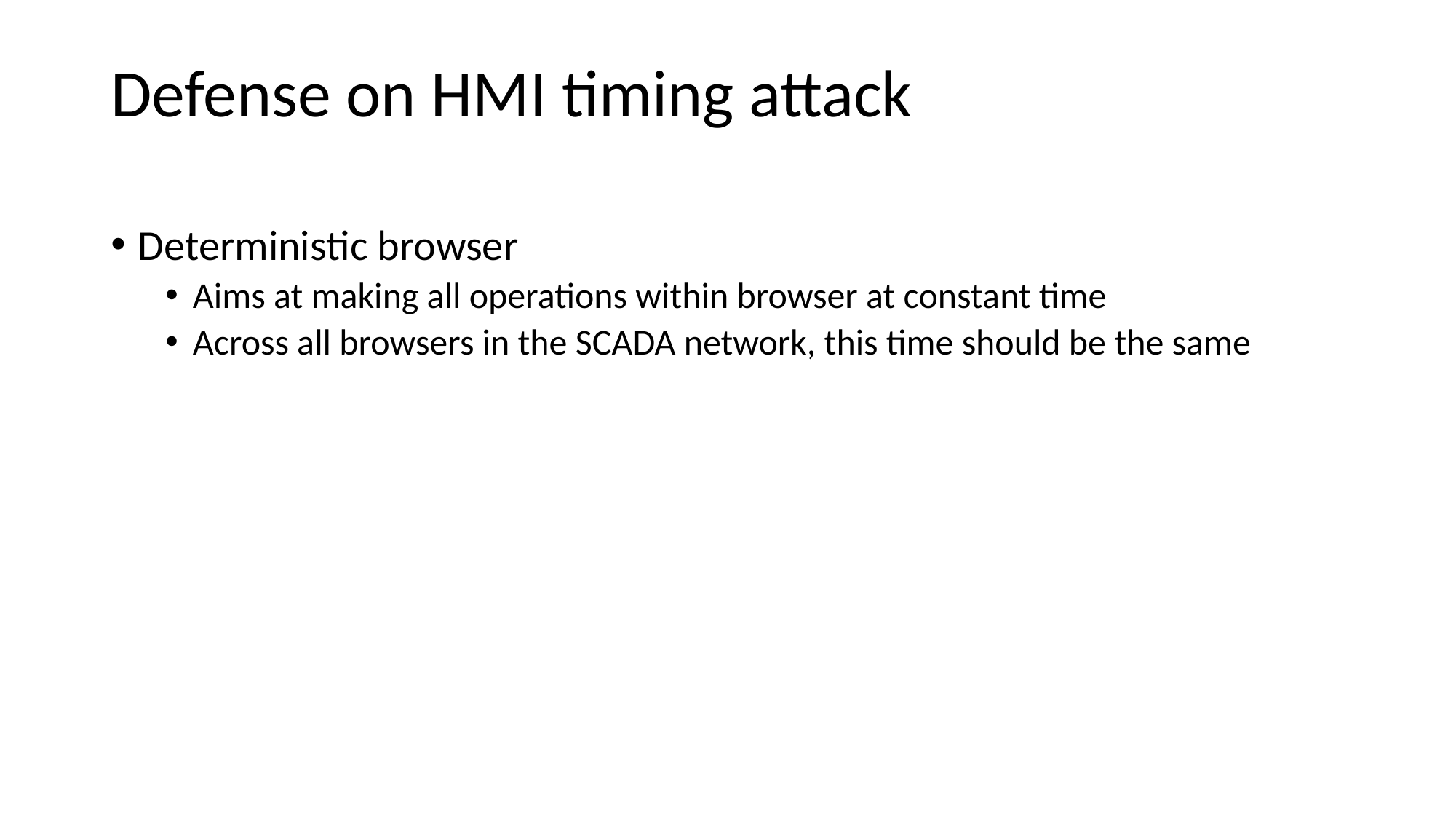

# Defense on HMI timing attack
Deterministic browser
Aims at making all operations within browser at constant time
Across all browsers in the SCADA network, this time should be the same